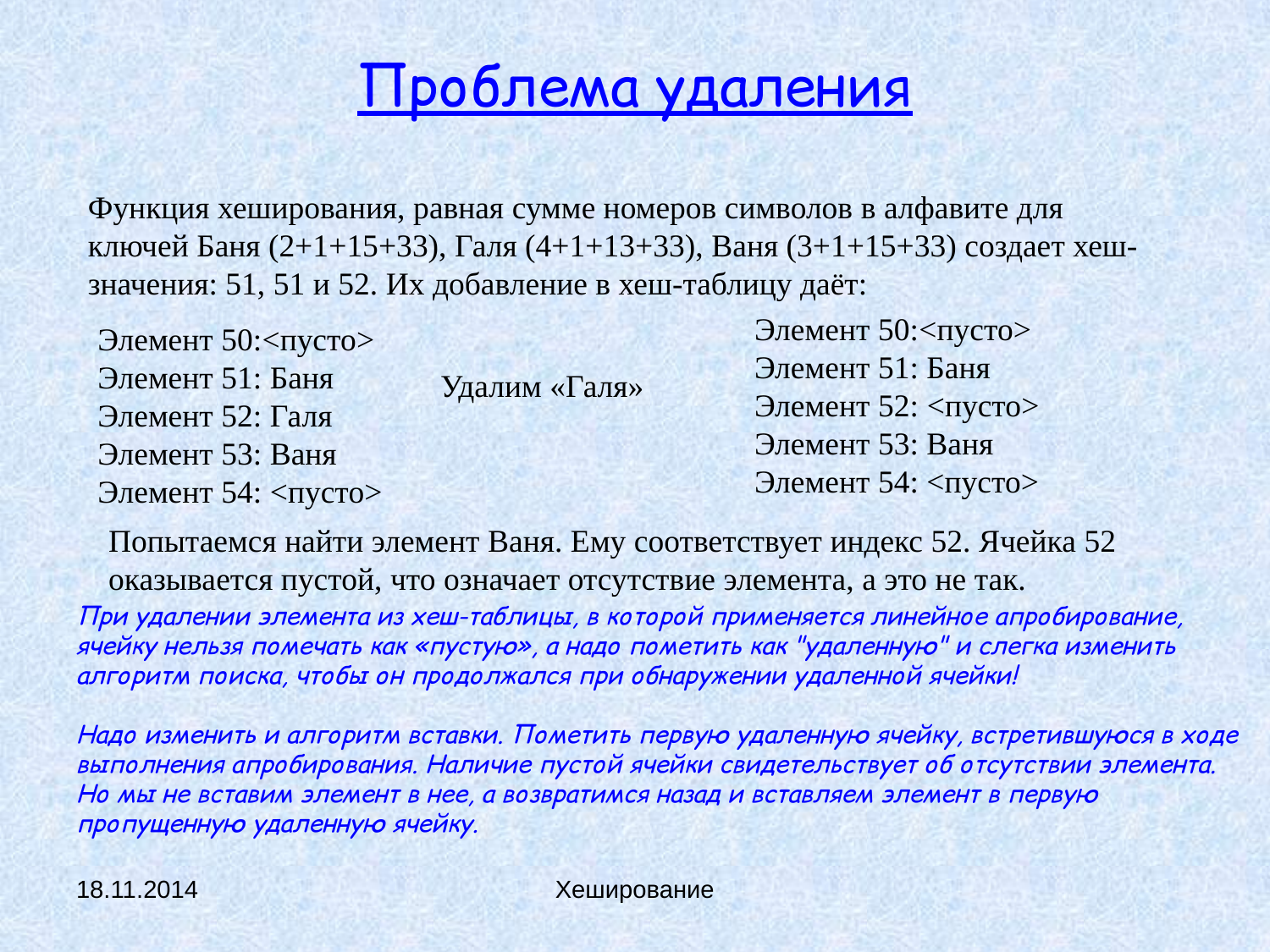

# Проблема удаления
Функция хеширования, равная сумме номеров символов в алфавите для ключей Баня (2+1+15+33), Галя (4+1+13+33), Ваня (3+1+15+33) создает хеш-значения: 51, 51 и 52. Их добавление в хеш-таблицу даёт:

Элемент 50:<пусто>
Элемент 51: Баня
Элемент 52: <пусто>
Элемент 53: Ваня
Элемент 54: <пусто>

Элемент 50:<пусто>
Элемент 51: Баня
Элемент 52: Галя
Элемент 53: Ваня
Элемент 54: <пусто>

Удалим «Галя»
Попытаемся найти элемент Ваня. Ему соответствует индекс 52. Ячейка 52 оказывается пустой, что означает отсутствие элемента, а это не так.
При удалении элемента из хеш-таблицы, в которой применяется линейное апробирование, ячейку нельзя помечать как «пустую», а надо пометить как "удаленную" и слегка изменить алгоритм поиска, чтобы он продолжался при обнаружении удаленной ячейки!

Надо изменить и алгоритм вставки. Пометить первую удаленную ячейку, встретившуюся в ходе выполнения апробирования. Наличие пустой ячейки свидетельствует об отсутствии элемента. Но мы не вставим элемент в нее, а возвратимся назад и вставляем элемент в первую пропущенную удаленную ячейку.
18.11.2014
Хеширование
29